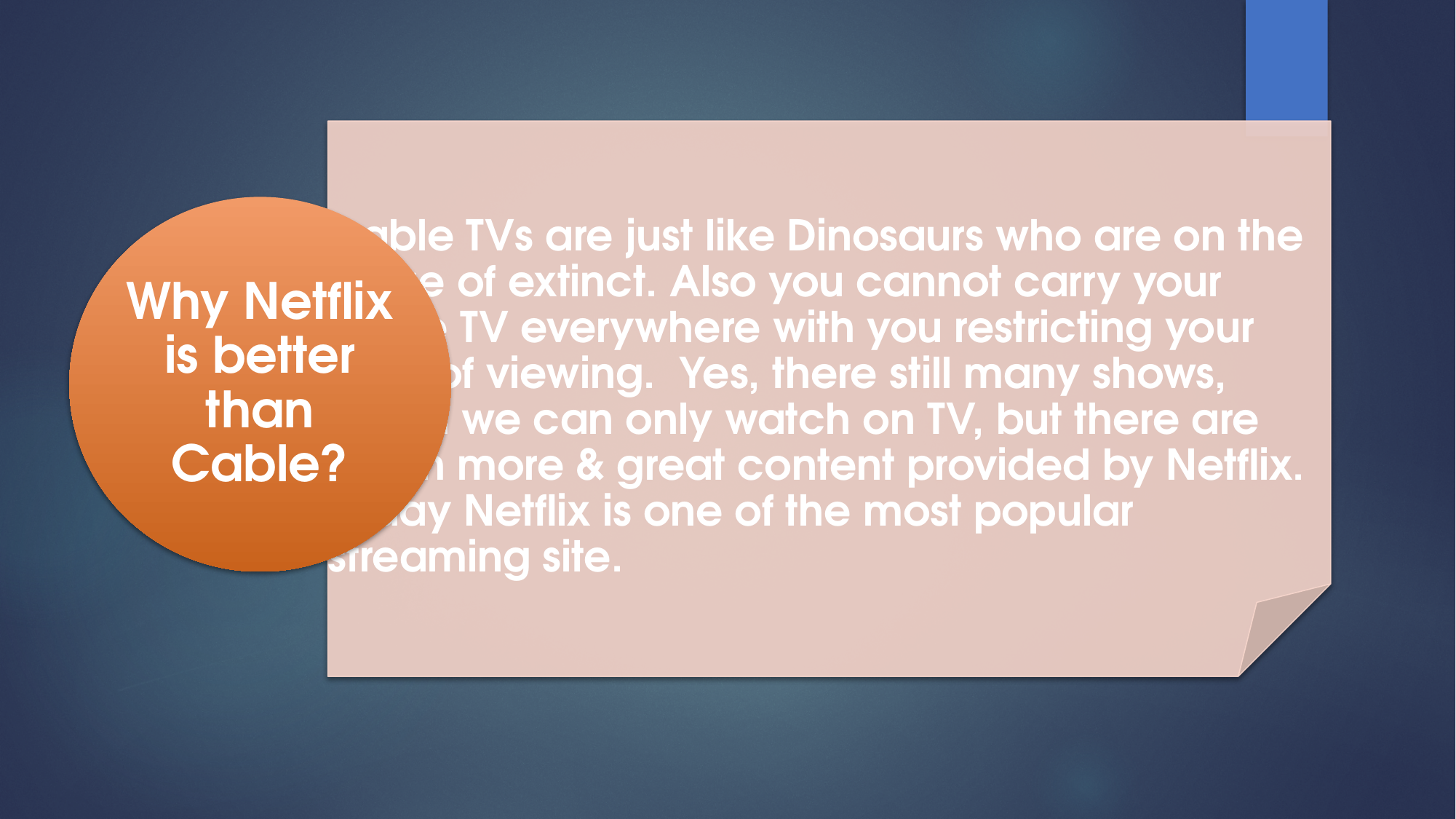

Cable TVs are just like Dinosaurs who are on the verge of extinct. Also you cannot carry your cable TV everywhere with you restricting your area of viewing.  Yes, there still many shows,  which we can only watch on TV, but there are much more & great content provided by Netflix. Today Netflix is one of the most popular streaming site.
Why Netflix is better than Cable?